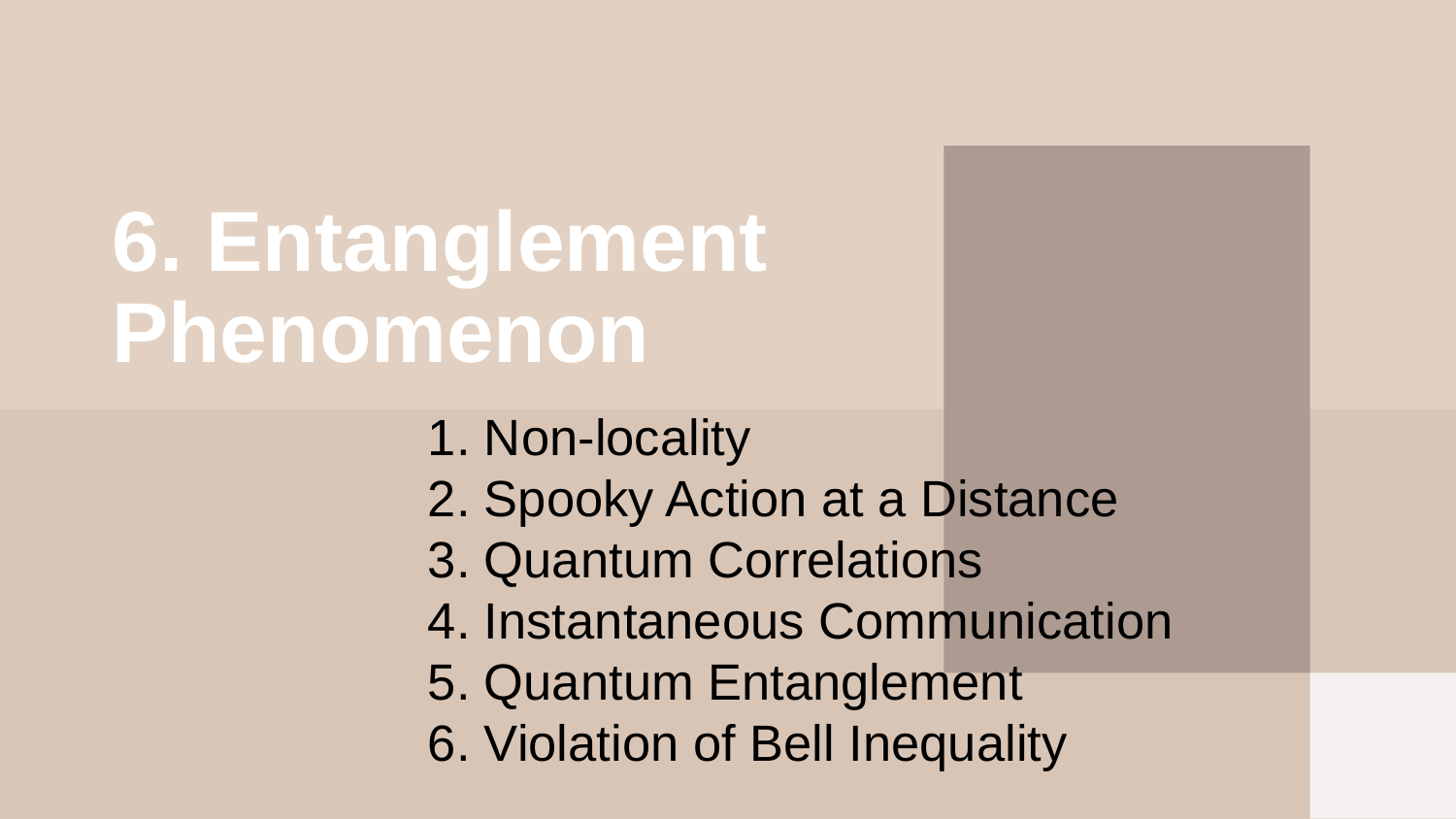

# 6. Entanglement Phenomenon

1. Non-locality
2. Spooky Action at a Distance
3. Quantum Correlations
4. Instantaneous Communication
5. Quantum Entanglement
6. Violation of Bell Inequality